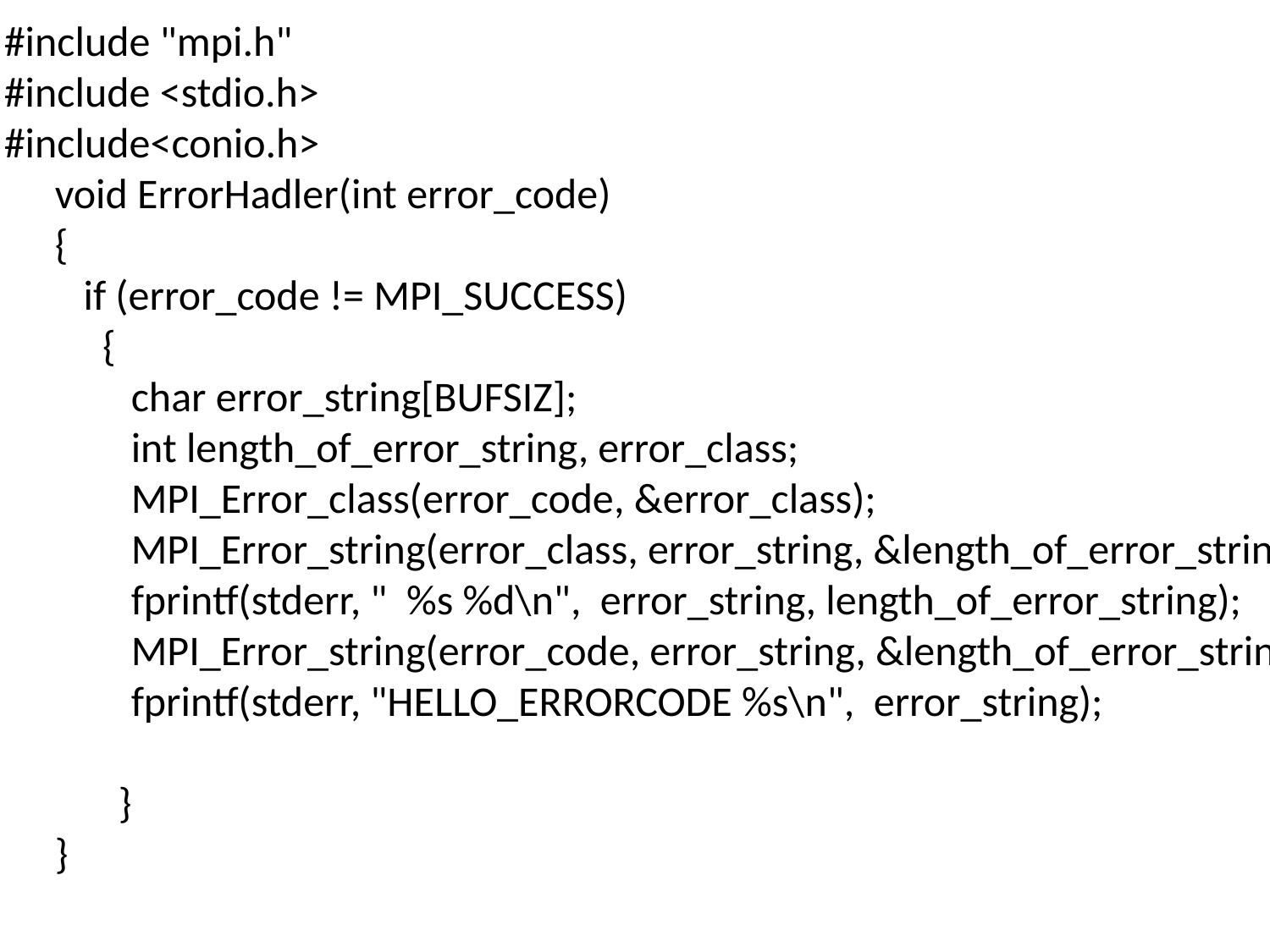

#include "mpi.h"
        #include <stdio.h>
        #include<conio.h>
	void ErrorHadler(int error_code)
	{
	   if (error_code != MPI_SUCCESS)
	     {
   	        char error_string[BUFSIZ];
	        int length_of_error_string, error_class;
	        MPI_Error_class(error_code, &error_class);
	        MPI_Error_string(error_class, error_string, &length_of_error_string);
	        fprintf(stderr, "  %s %d\n",  error_string, length_of_error_string);
	        MPI_Error_string(error_code, error_string, &length_of_error_string);
	        fprintf(stderr, "HELLO_ERRORCODE %s\n",  error_string);

                    }
	}